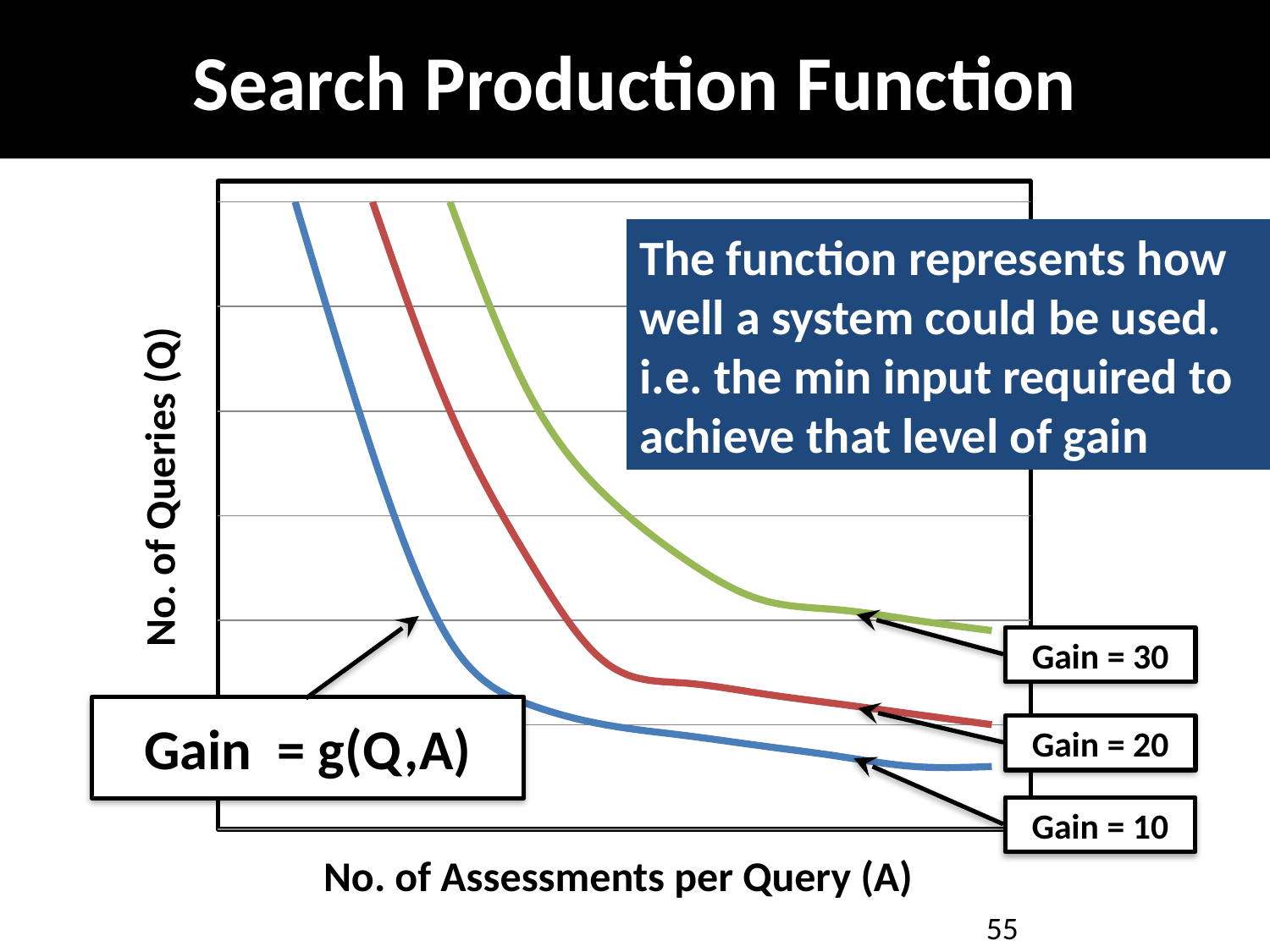

# Search Production Function

### Chart

| Category | Q1 | Q2 | Q3 |
|---|---|---|---|
The function represents how well a system could be used.
i.e. the min input required to achieve that level of gain
No. of Queries (Q)
Gain = 30
Gain = 20
Gain = 10
Gain  = g(Q,A)
No. of Assessments per Query (A)
55